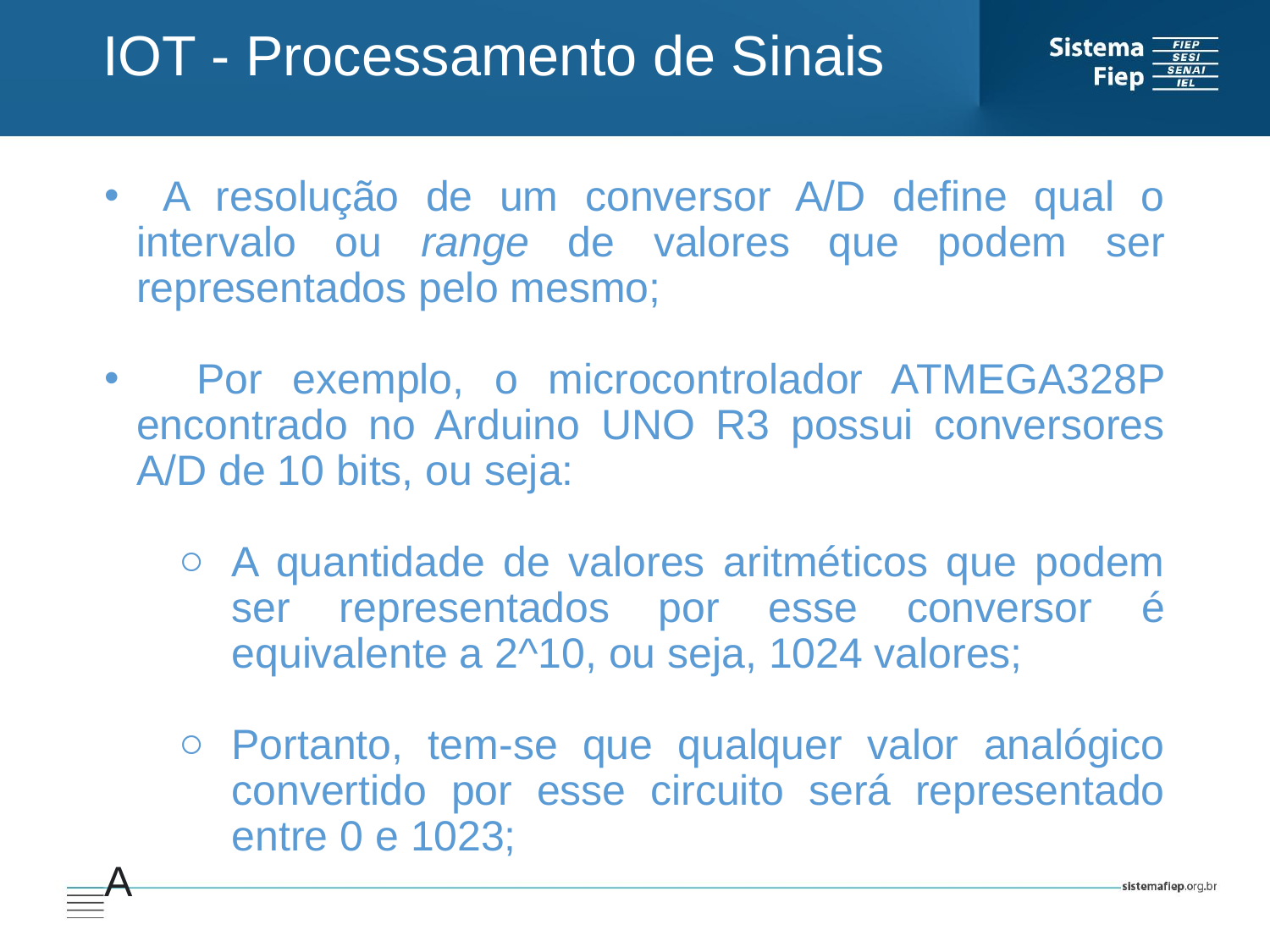

IOT - Processamento de Sinais

 A resolução de um conversor A/D define qual o intervalo ou range de valores que podem ser representados pelo mesmo;

  Por exemplo, o microcontrolador ATMEGA328P encontrado no Arduino UNO R3 possui conversores A/D de 10 bits, ou seja:

A quantidade de valores aritméticos que podem ser representados por esse conversor é equivalente a 2^10, ou seja, 1024 valores;

Portanto, tem-se que qualquer valor analógico convertido por esse circuito será representado entre 0 e 1023;
A

AT